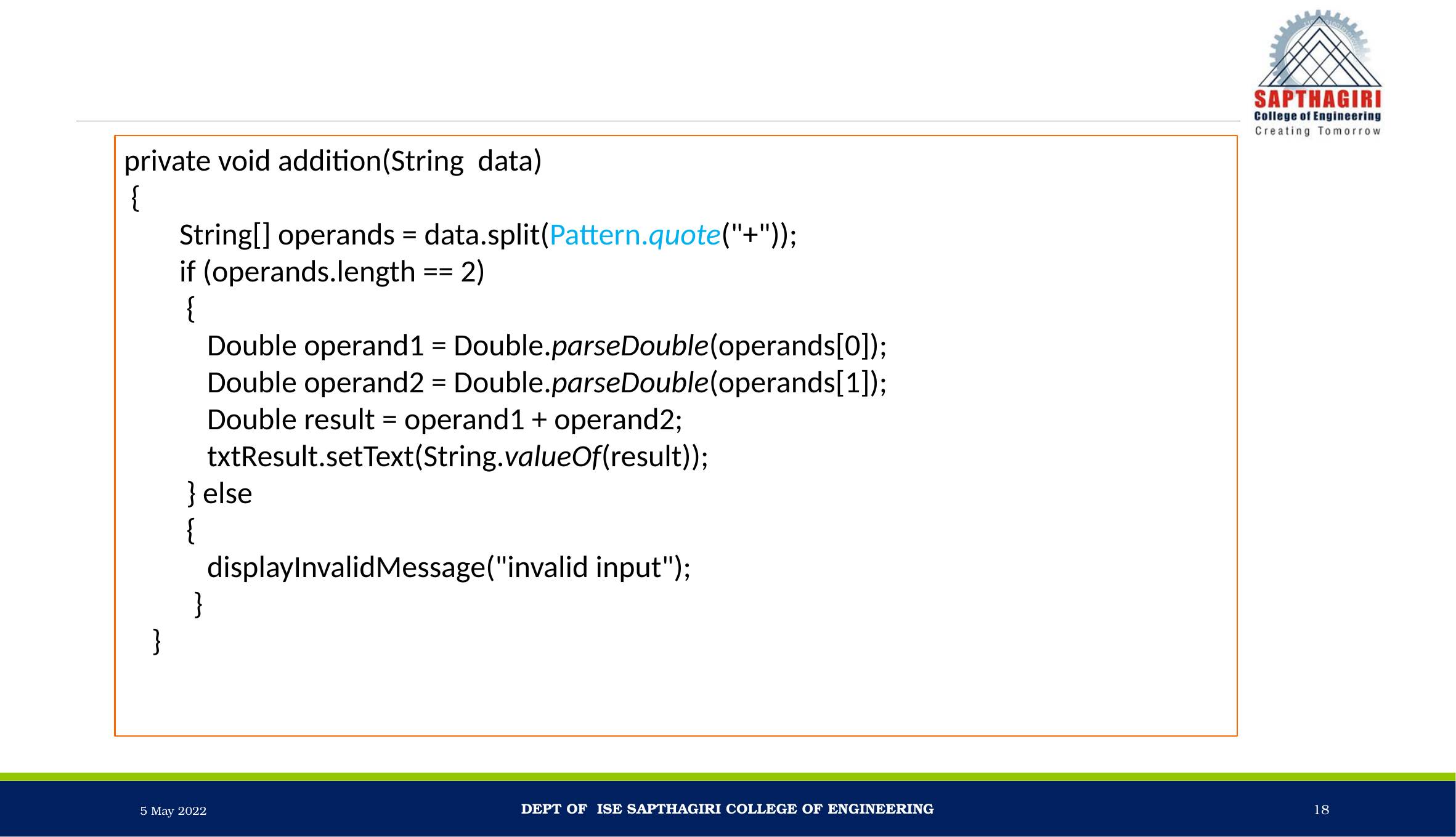

#
private void addition(String  data)
 {
        String[] operands = data.split(Pattern.quote("+"));
        if (operands.length == 2)
         {
            Double operand1 = Double.parseDouble(operands[0]);
            Double operand2 = Double.parseDouble(operands[1]);
            Double result = operand1 + operand2;
            txtResult.setText(String.valueOf(result));
         } else
         {
            displayInvalidMessage("invalid input");
          }
    }
5 May 2022
Dept of  ISE SAPTHAGIRI COLLEGE OF ENGINEERING
18